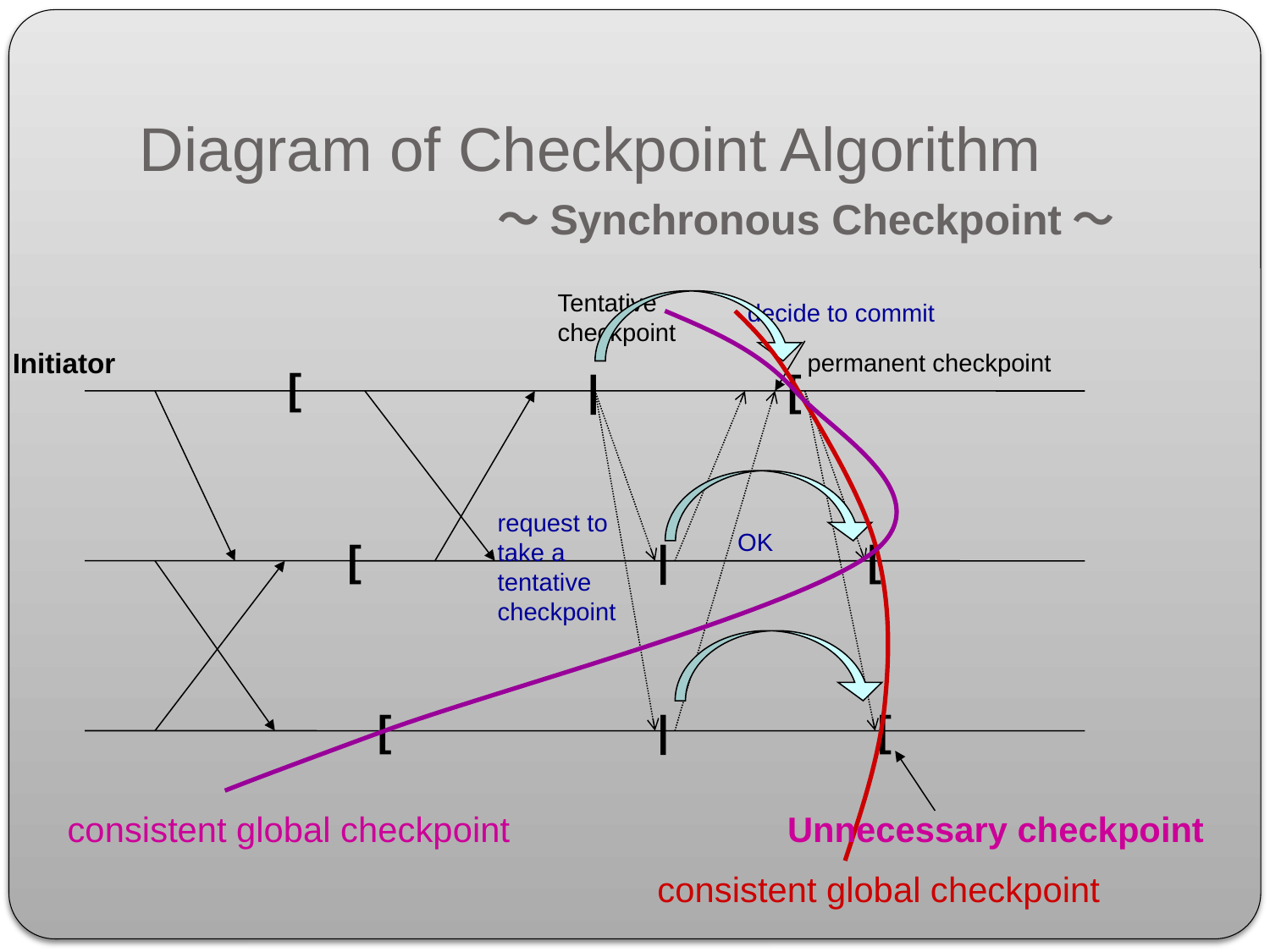

# Diagram of Checkpoint Algorithm
～Synchronous Checkpoint～
Tentative checkpoint

decide to commit

Initiator

permanent checkpoint
[
|
[

request to take a tentative checkpoint
OK
[
|
[

[
|
[

consistent global checkpoint
Unnecessary checkpoint
consistent global checkpoint